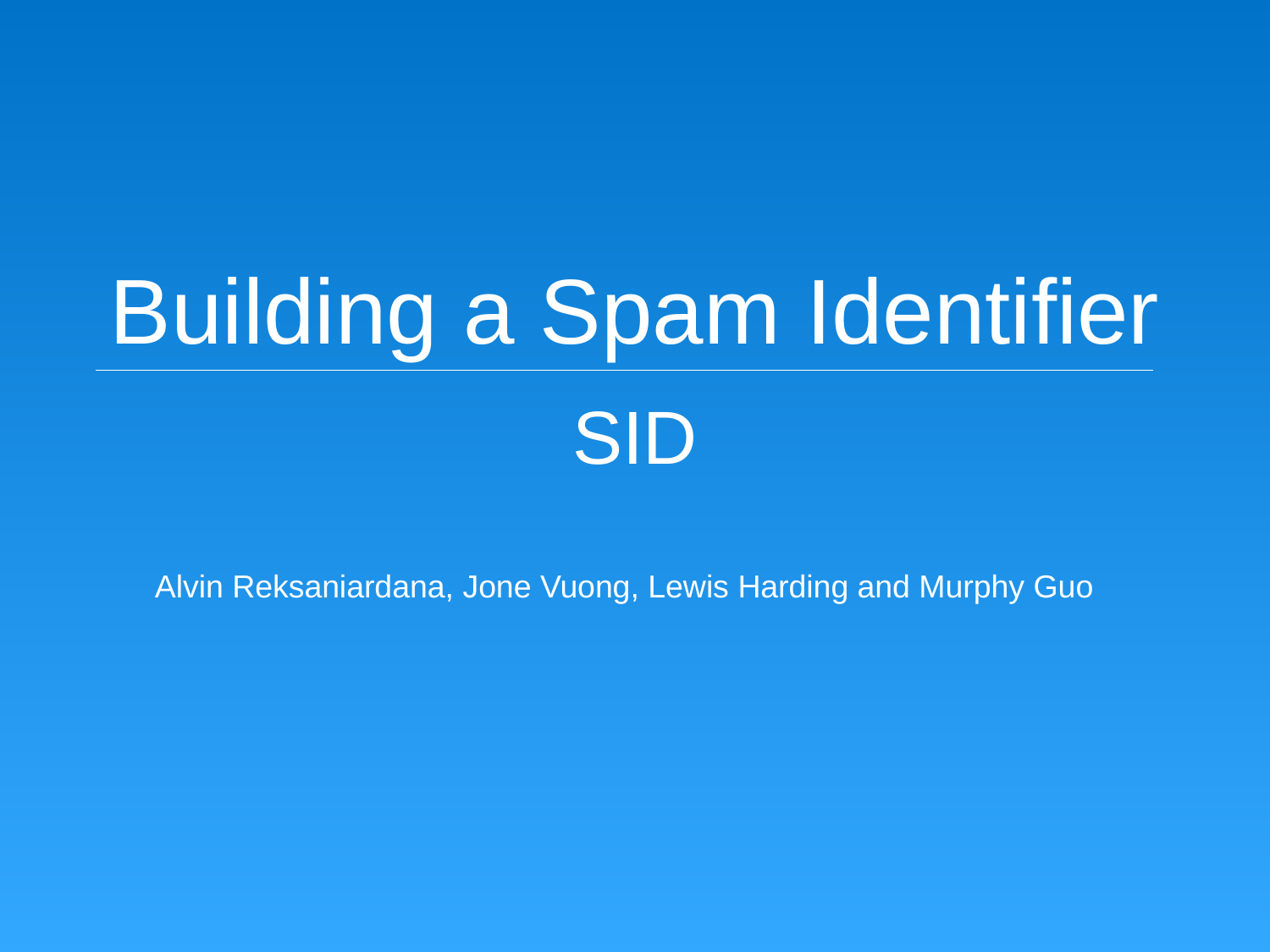

# Building a Spam Identifier SID
Alvin Reksaniardana, Jone Vuong, Lewis Harding and Murphy Guo